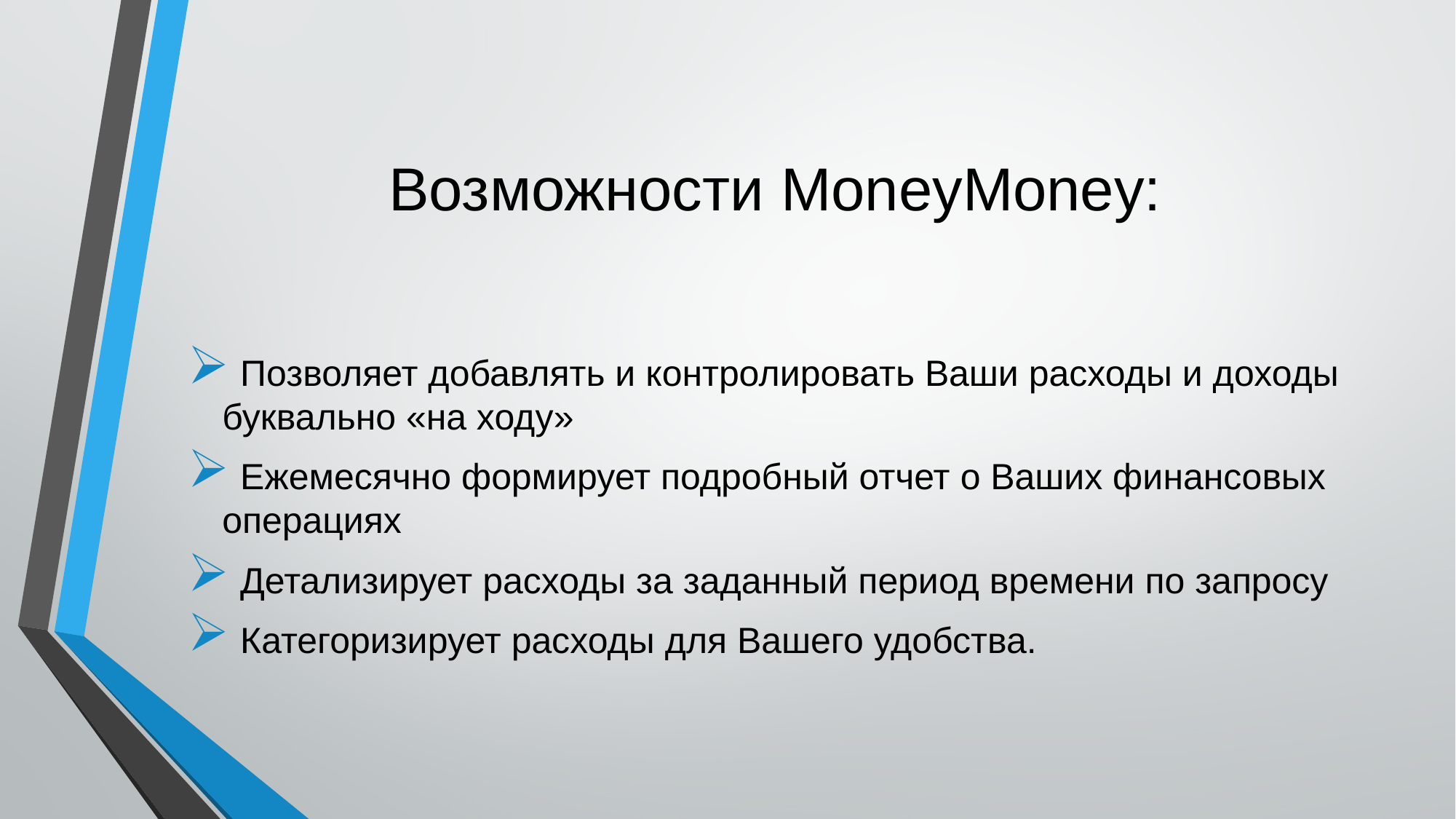

# Возможности MoneyMoney:
 Позволяет добавлять и контролировать Ваши расходы и доходы буквально «на ходу»
 Ежемесячно формирует подробный отчет о Ваших финансовых операциях
 Детализирует расходы за заданный период времени по запросу
 Категоризирует расходы для Вашего удобства.